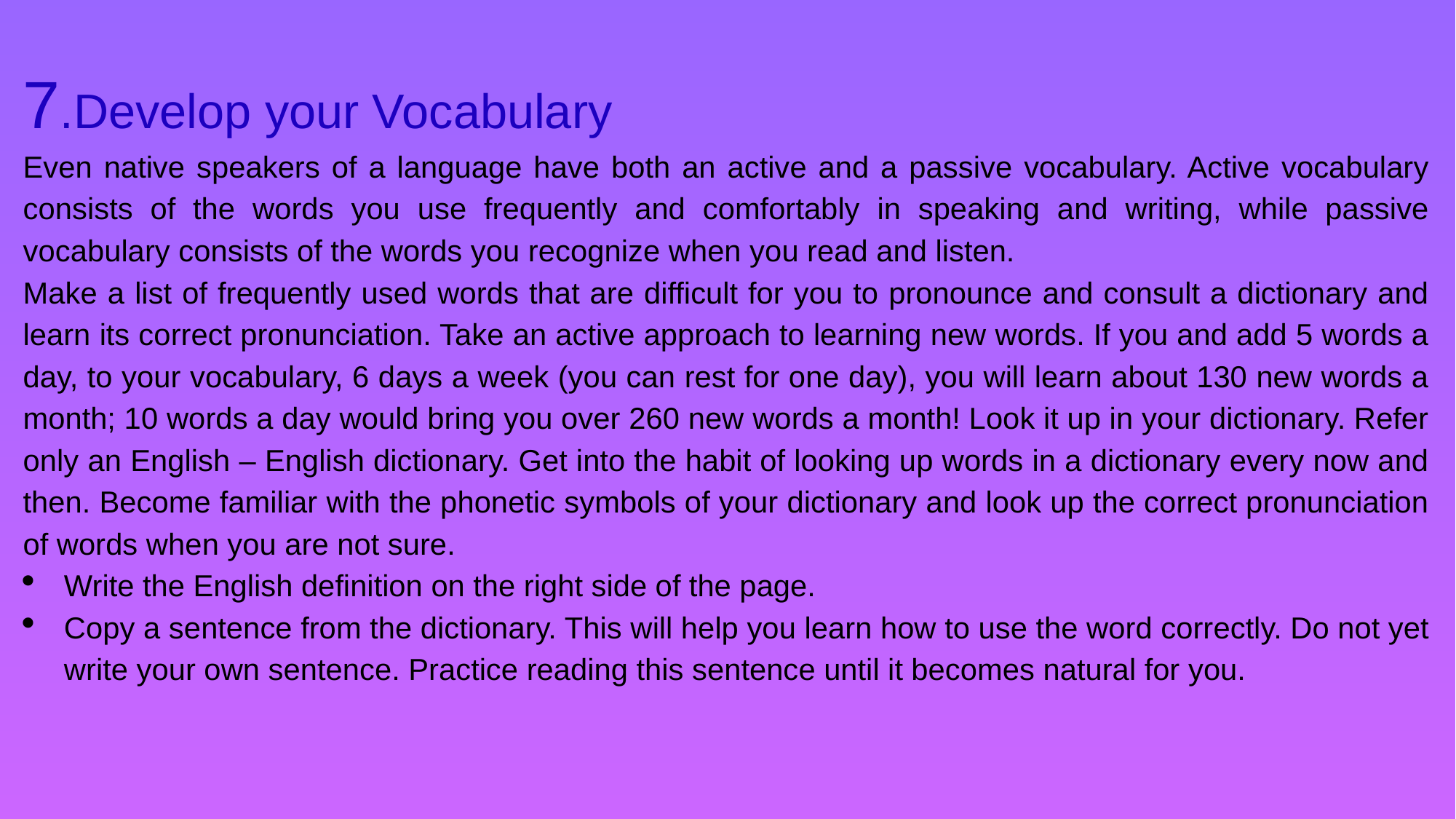

7.Develop your Vocabulary
Even native speakers of a language have both an active and a passive vocabulary. Active vocabulary consists of the words you use frequently and comfortably in speaking and writing, while passive vocabulary consists of the words you recognize when you read and listen.
Make a list of frequently used words that are difficult for you to pronounce and consult a dictionary and learn its correct pronunciation. Take an active approach to learning new words. If you and add 5 words a day, to your vocabulary, 6 days a week (you can rest for one day), you will learn about 130 new words a month; 10 words a day would bring you over 260 new words a month! Look it up in your dictionary. Refer only an English – English dictionary. Get into the habit of looking up words in a dictionary every now and then. Become familiar with the phonetic symbols of your dictionary and look up the correct pronunciation of words when you are not sure.
Write the English definition on the right side of the page.
Copy a sentence from the dictionary. This will help you learn how to use the word correctly. Do not yet write your own sentence. Practice reading this sentence until it becomes natural for you.